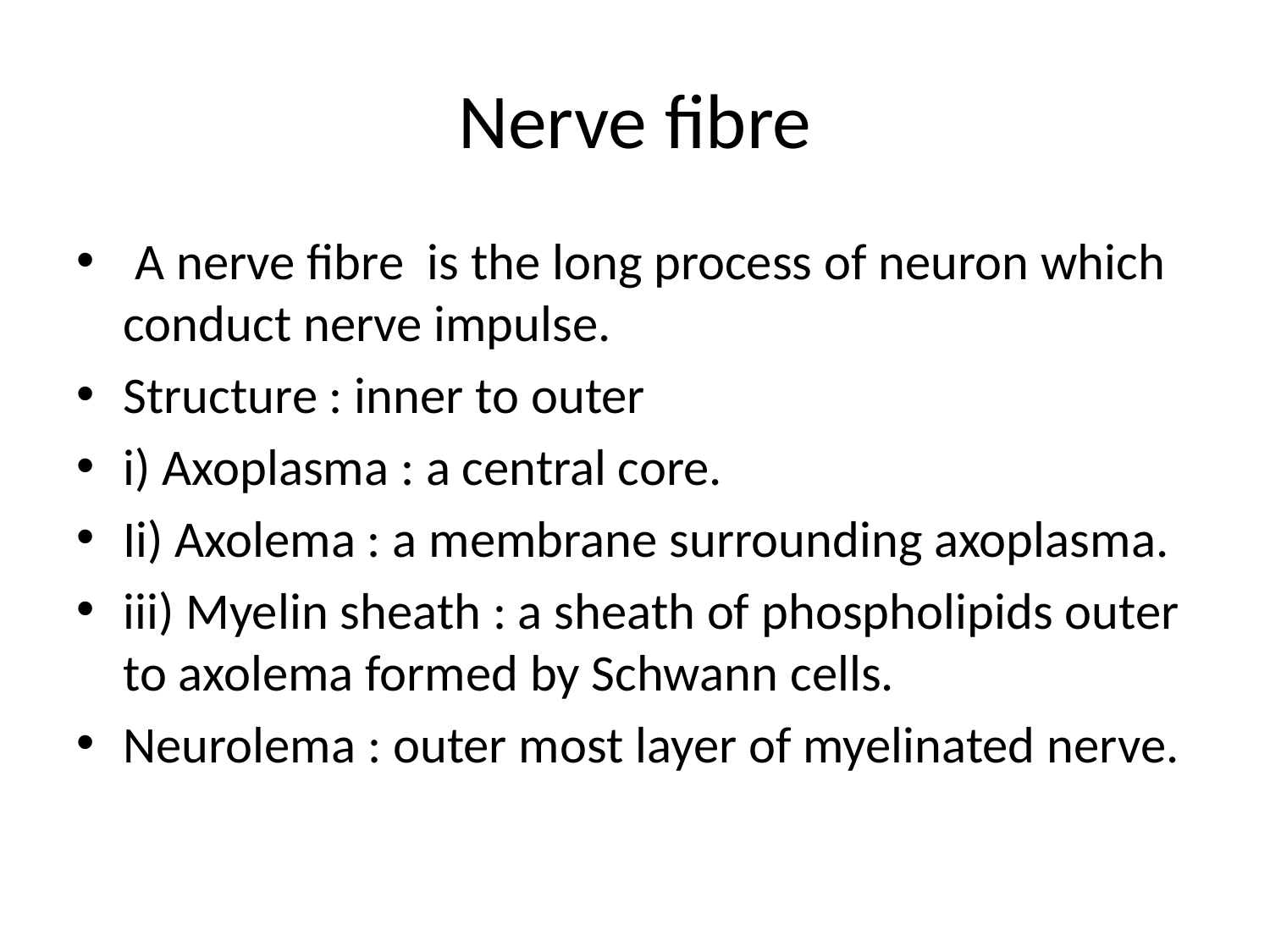

# Nerve fibre
 A nerve fibre  is the long process of neuron which conduct nerve impulse.
Structure : inner to outer
i) Axoplasma : a central core.
Ii) Axolema : a membrane surrounding axoplasma.
iii) Myelin sheath : a sheath of phospholipids outer to axolema formed by Schwann cells.
Neurolema : outer most layer of myelinated nerve.